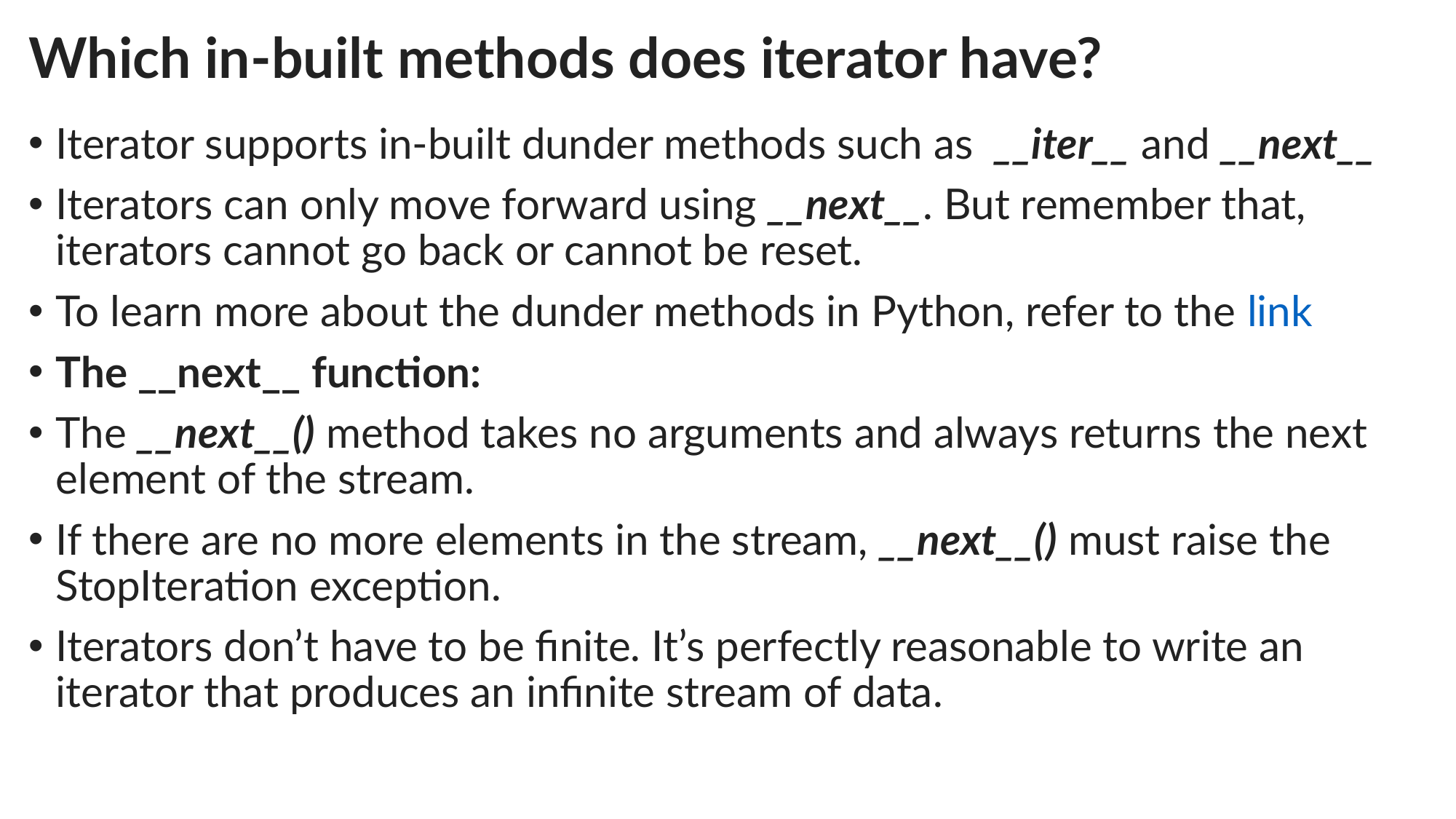

# Which in-built methods does iterator have?
Iterator supports in-built dunder methods such as  __iter__ and __next__
Iterators can only move forward using __next__. But remember that, iterators cannot go back or cannot be reset.
To learn more about the dunder methods in Python, refer to the link
The __next__ function:
The __next__() method takes no arguments and always returns the next element of the stream.
If there are no more elements in the stream, __next__() must raise the StopIteration exception.
Iterators don’t have to be finite. It’s perfectly reasonable to write an iterator that produces an infinite stream of data.